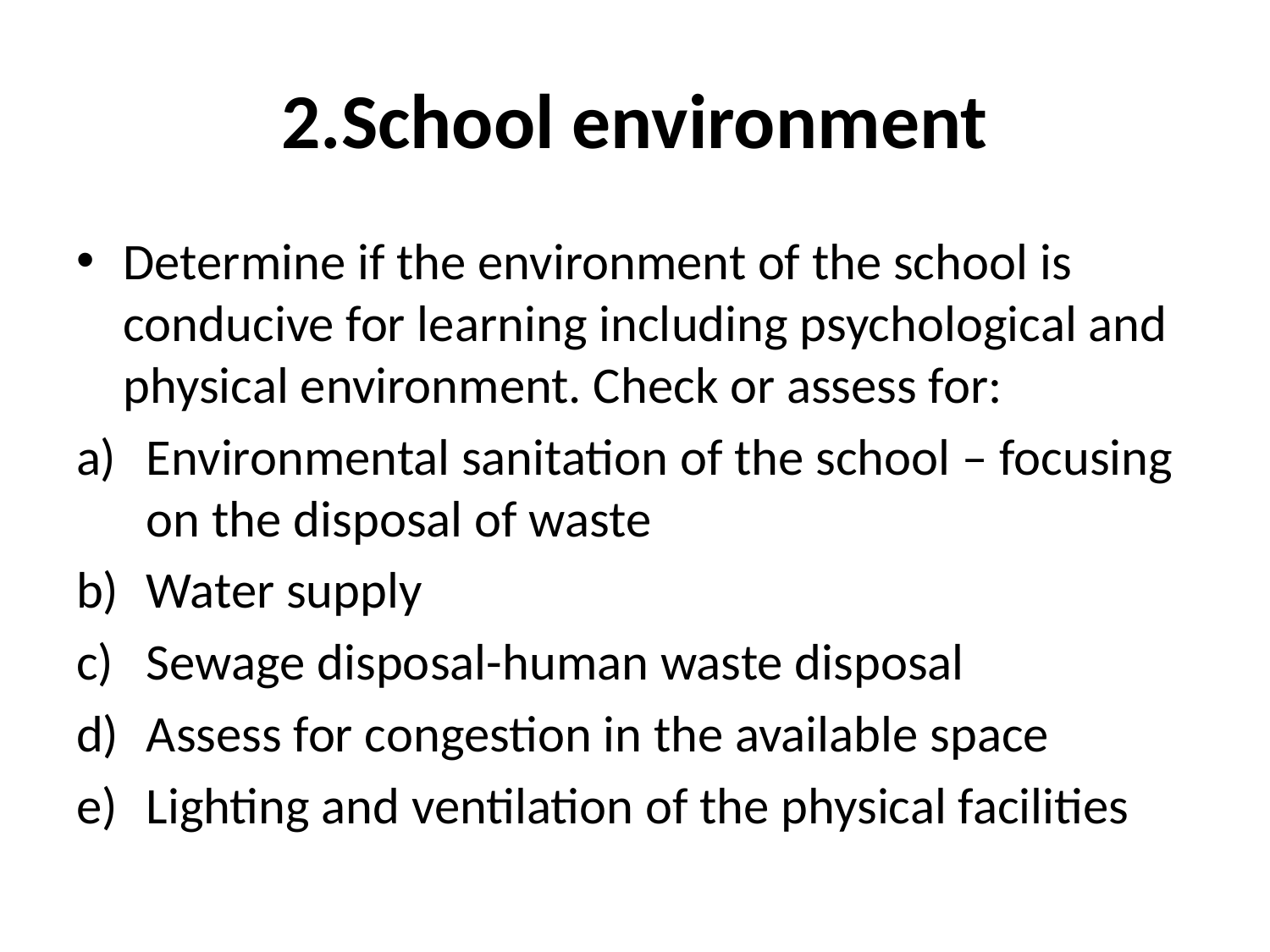

# 2.School environment
Determine if the environment of the school is conducive for learning including psychological and physical environment. Check or assess for:
Environmental sanitation of the school – focusing on the disposal of waste
Water supply
Sewage disposal-human waste disposal
Assess for congestion in the available space
Lighting and ventilation of the physical facilities